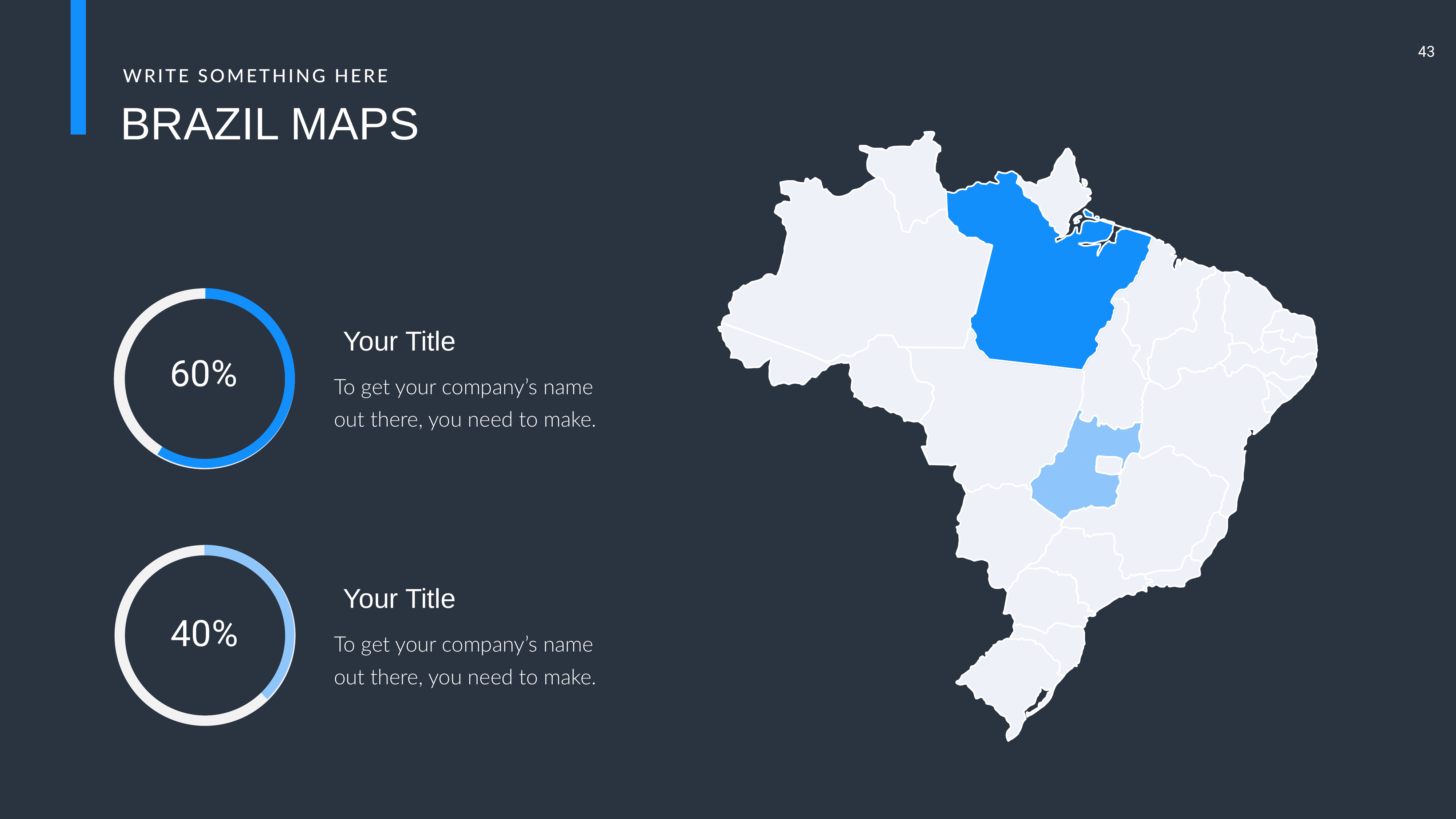

WRITE SOMETHING HERE
BRAZIL MAPS

Your Title
To get your company’s name out there, you need to make.
60%

Your Title
To get your company’s name out there, you need to make.
40%